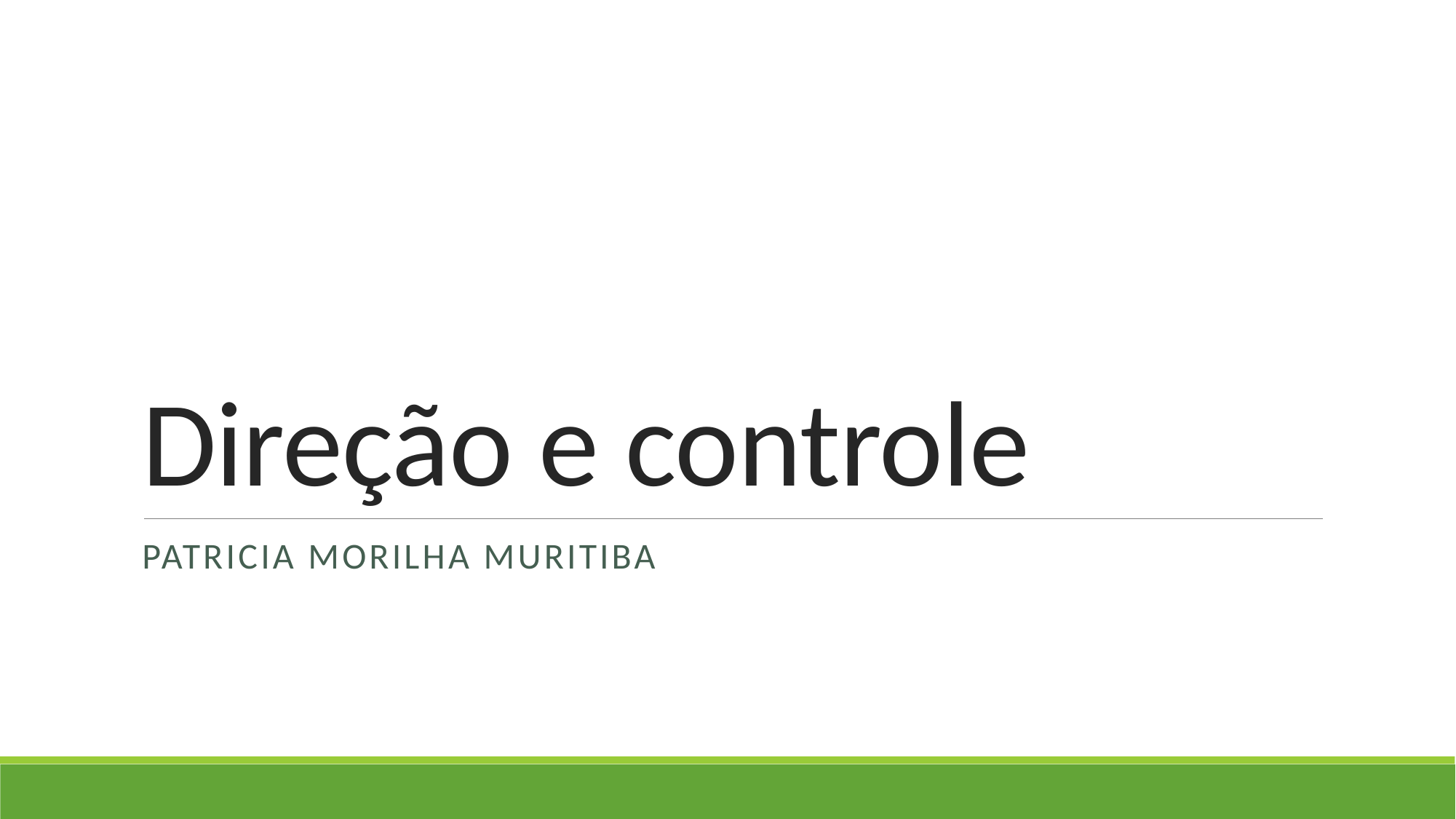

# Direção e controle
Patricia Morilha Muritiba